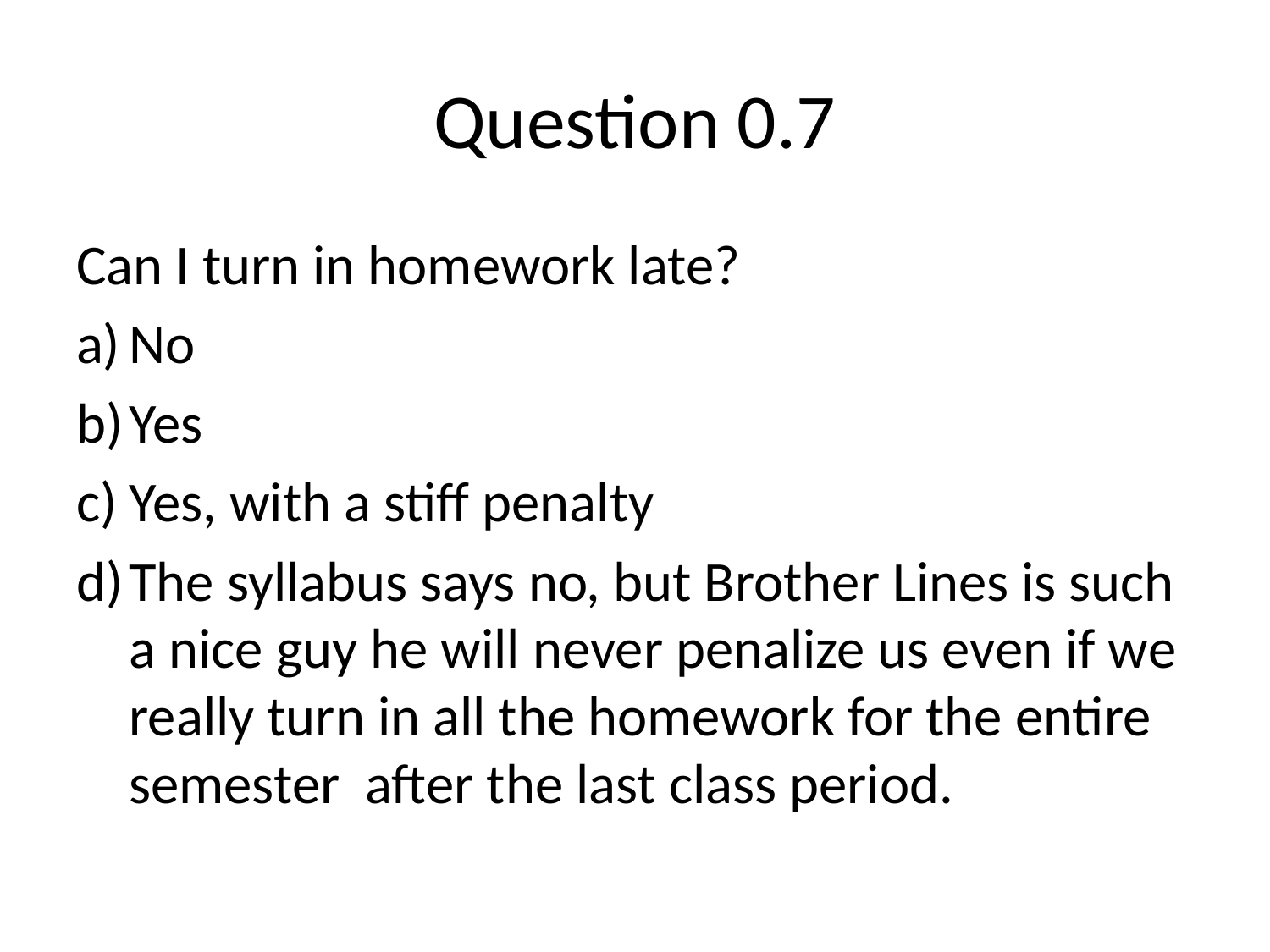

# Question 0.7
Can I turn in homework late?
No
Yes
Yes, with a stiff penalty
The syllabus says no, but Brother Lines is such a nice guy he will never penalize us even if we really turn in all the homework for the entire semester  after the last class period.